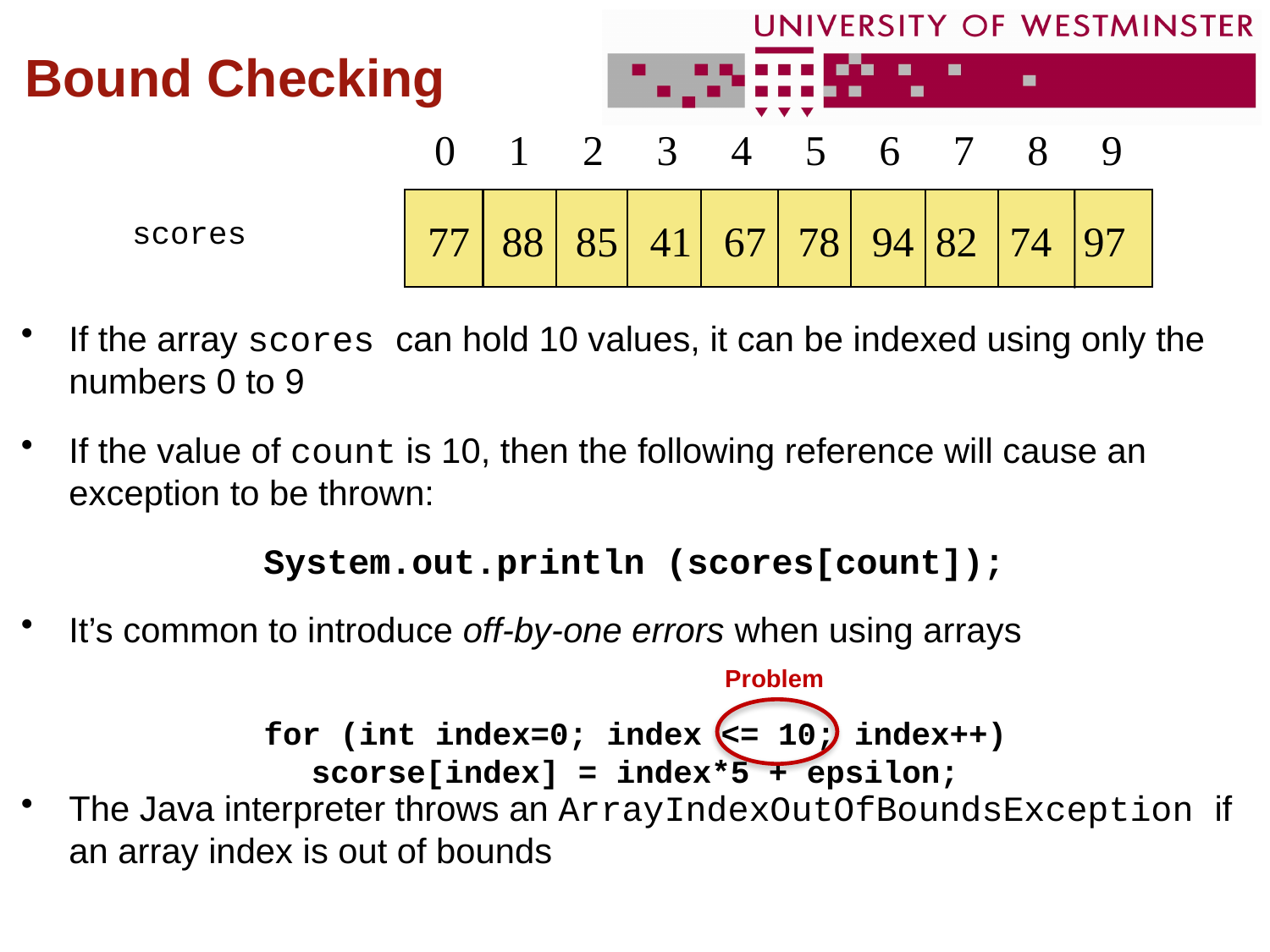

# Bound Checking
0     1     2     3     4     5     6     7     8     9

77   88   85   41   67   78   94  82   74   97
scores
If the array scores can hold 10 values, it can be indexed using only the numbers 0 to 9
If the value of count is 10, then the following reference will cause an exception to be thrown:
System.out.println (scores[count]);
It’s common to introduce off-by-one errors when using arrays

The Java interpreter throws an ArrayIndexOutOfBoundsException if an array index is out of bounds

Problem

for (int index=0; index <= 10; index++)
scorse[index] = index*5 + epsilon;